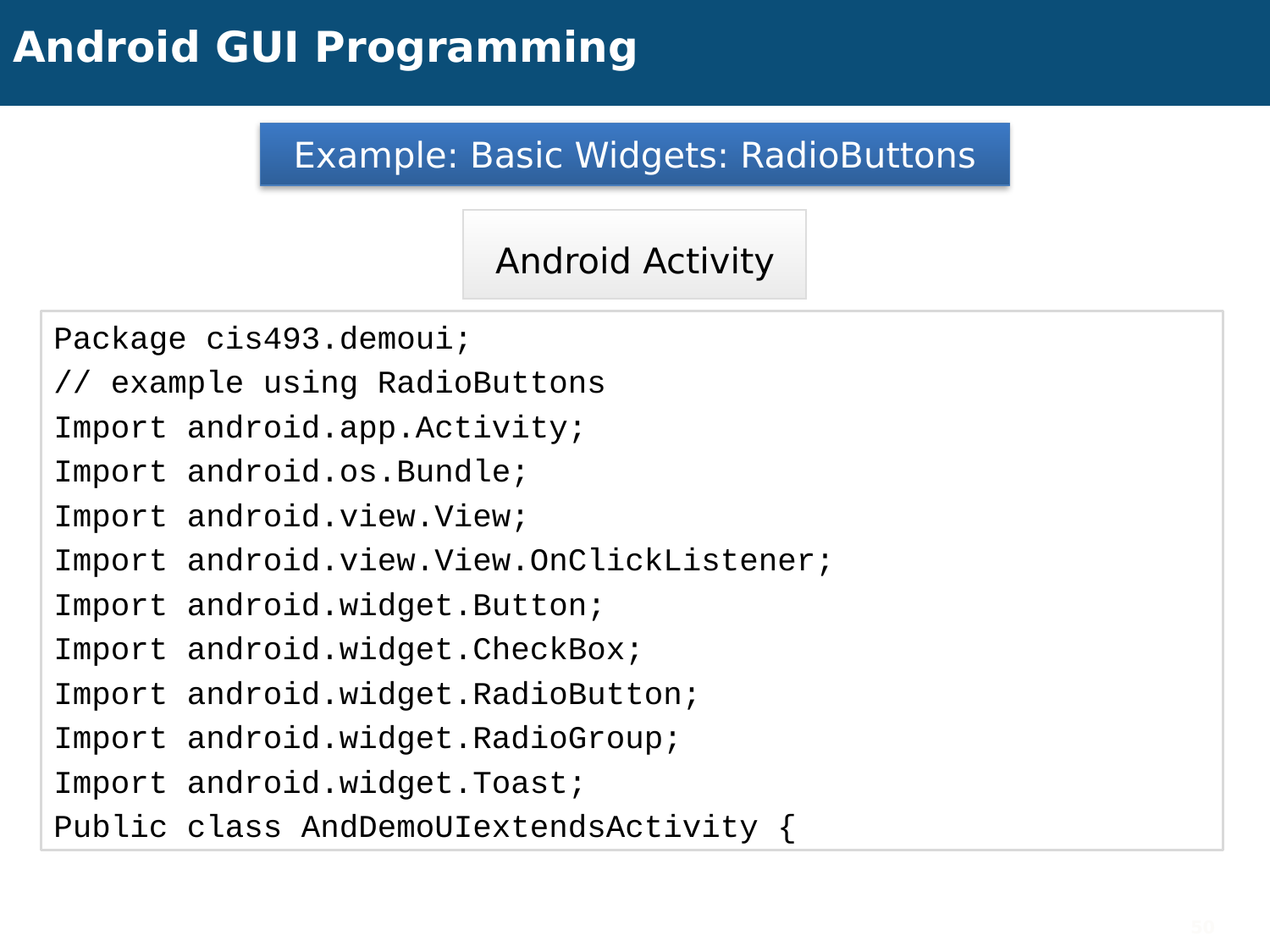

# Android GUI Programming
Example: Basic Widgets: RadioButtons
Android Activity
Package cis493.demoui;
// example using RadioButtons
Import android.app.Activity;
Import android.os.Bundle;
Import android.view.View;
Import android.view.View.OnClickListener;
Import android.widget.Button;
Import android.widget.CheckBox;
Import android.widget.RadioButton;
Import android.widget.RadioGroup;
Import android.widget.Toast;
Public class AndDemoUIextendsActivity {